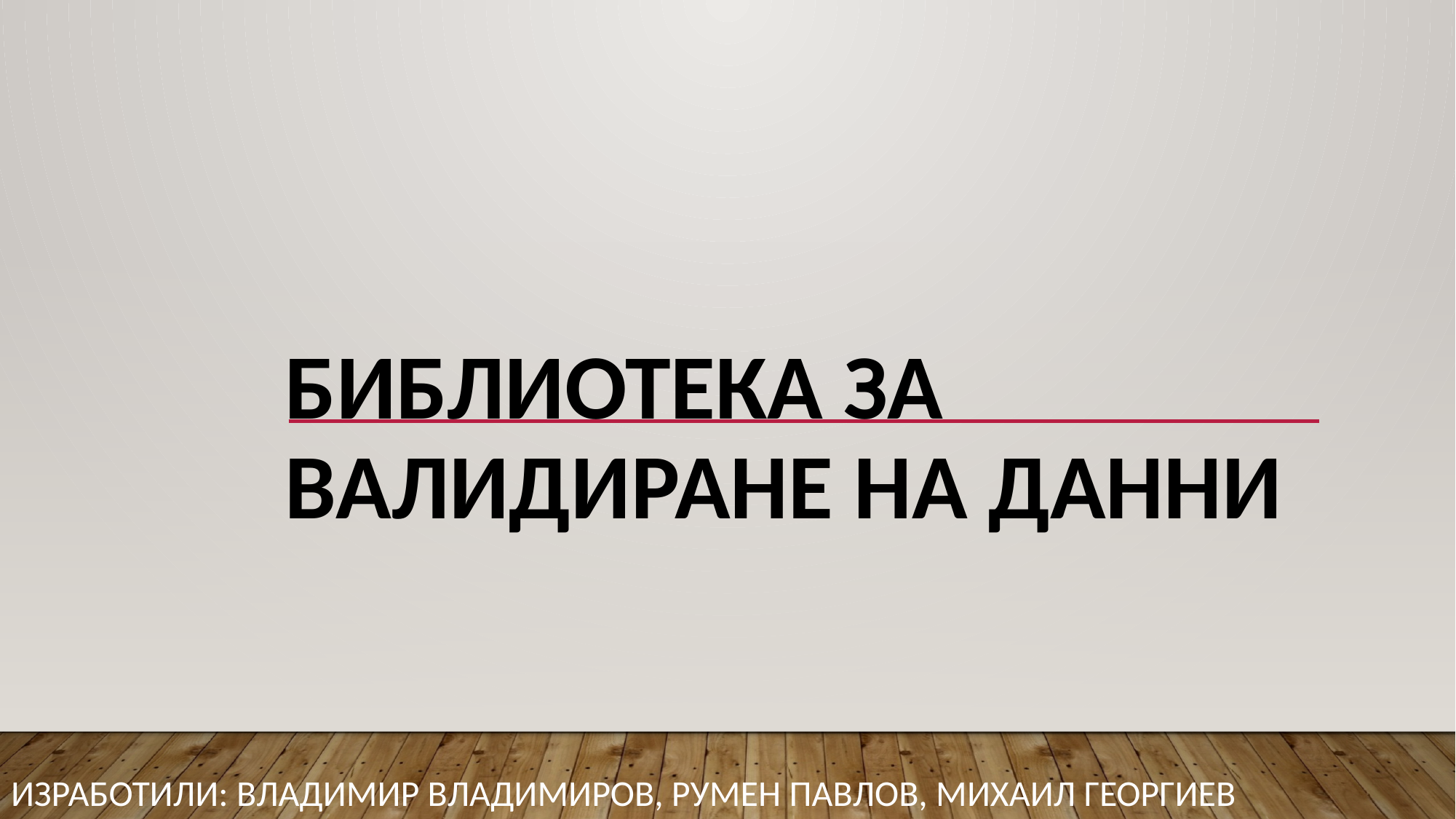

# Библиотека за валидиране на данни
Изработили: Владимир Владимиров, Румен Павлов, Михаил Георгиев